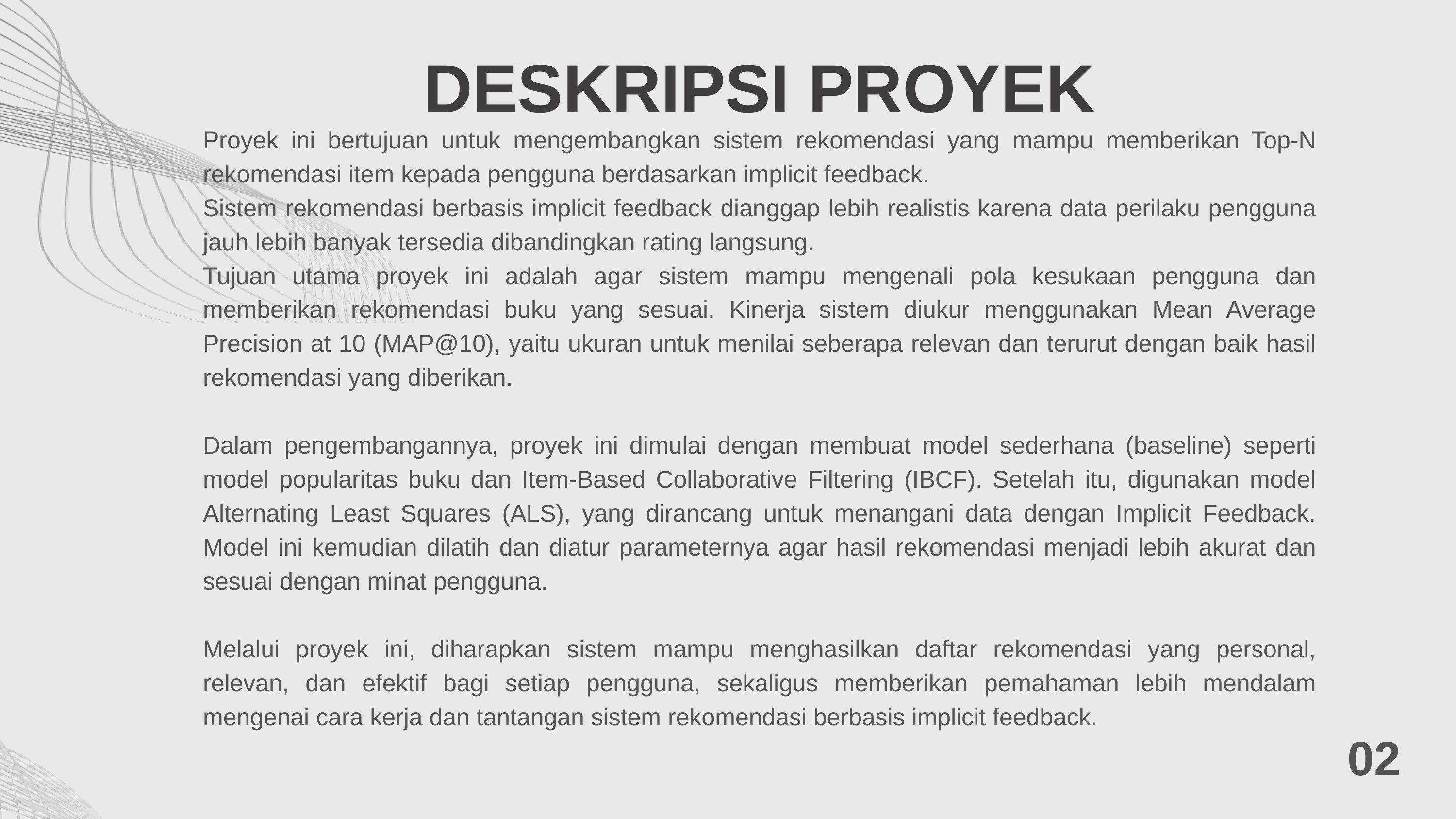

DESKRIPSI PROYEK
Proyek ini bertujuan untuk mengembangkan sistem rekomendasi yang mampu memberikan Top-N rekomendasi item kepada pengguna berdasarkan implicit feedback.
Sistem rekomendasi berbasis implicit feedback dianggap lebih realistis karena data perilaku pengguna jauh lebih banyak tersedia dibandingkan rating langsung.
Tujuan utama proyek ini adalah agar sistem mampu mengenali pola kesukaan pengguna dan memberikan rekomendasi buku yang sesuai. Kinerja sistem diukur menggunakan Mean Average Precision at 10 (MAP@10), yaitu ukuran untuk menilai seberapa relevan dan terurut dengan baik hasil rekomendasi yang diberikan.

Dalam pengembangannya, proyek ini dimulai dengan membuat model sederhana (baseline) seperti model popularitas buku dan Item-Based Collaborative Filtering (IBCF). Setelah itu, digunakan model Alternating Least Squares (ALS), yang dirancang untuk menangani data dengan Implicit Feedback. Model ini kemudian dilatih dan diatur parameternya agar hasil rekomendasi menjadi lebih akurat dan sesuai dengan minat pengguna.

Melalui proyek ini, diharapkan sistem mampu menghasilkan daftar rekomendasi yang personal, relevan, dan efektif bagi setiap pengguna, sekaligus memberikan pemahaman lebih mendalam mengenai cara kerja dan tantangan sistem rekomendasi berbasis implicit feedback.

02